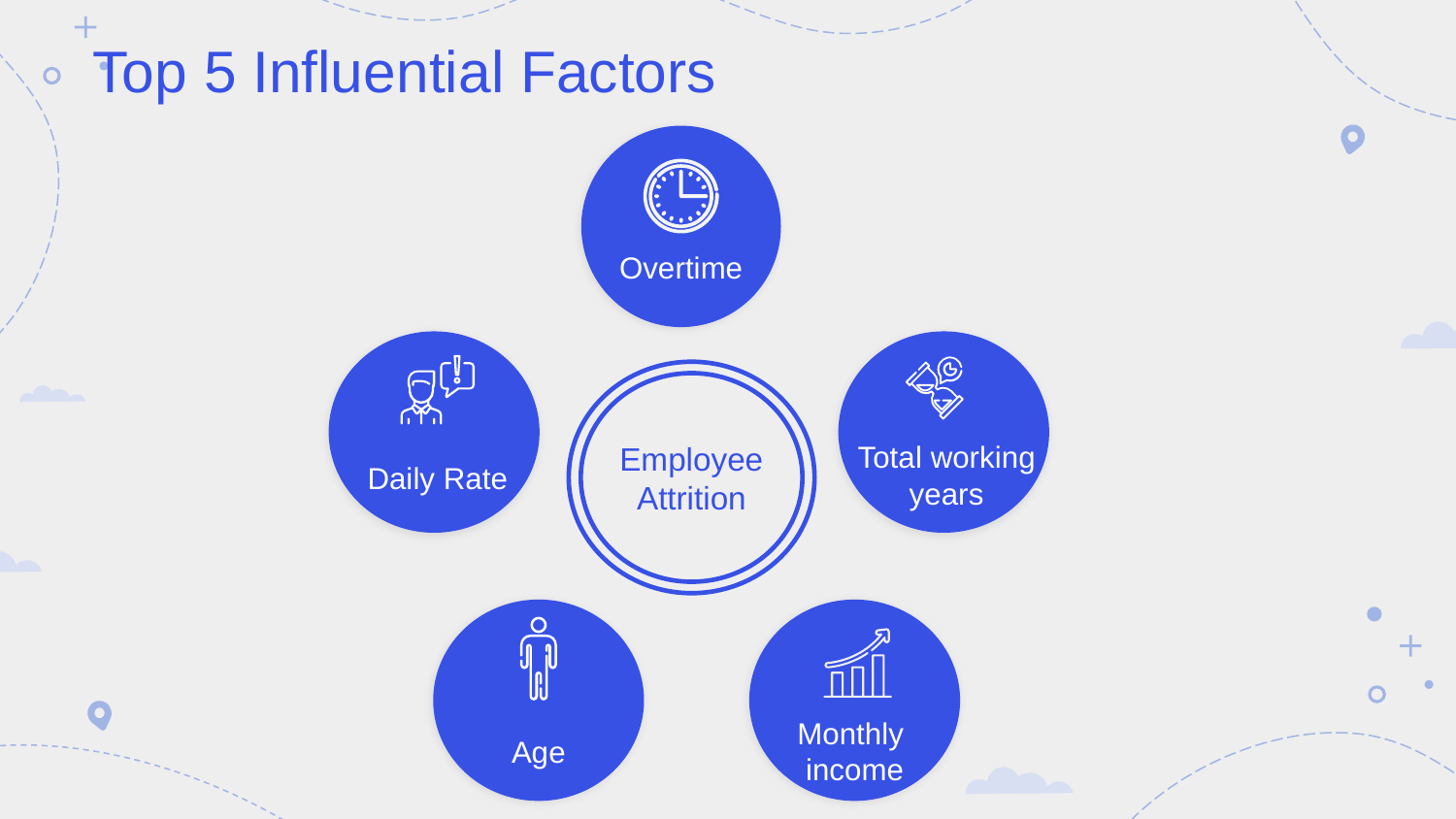

# Top 5 Influential Factors

Overtime

Employee Attrition

Total working years
Daily Rate

Age
Monthly
income